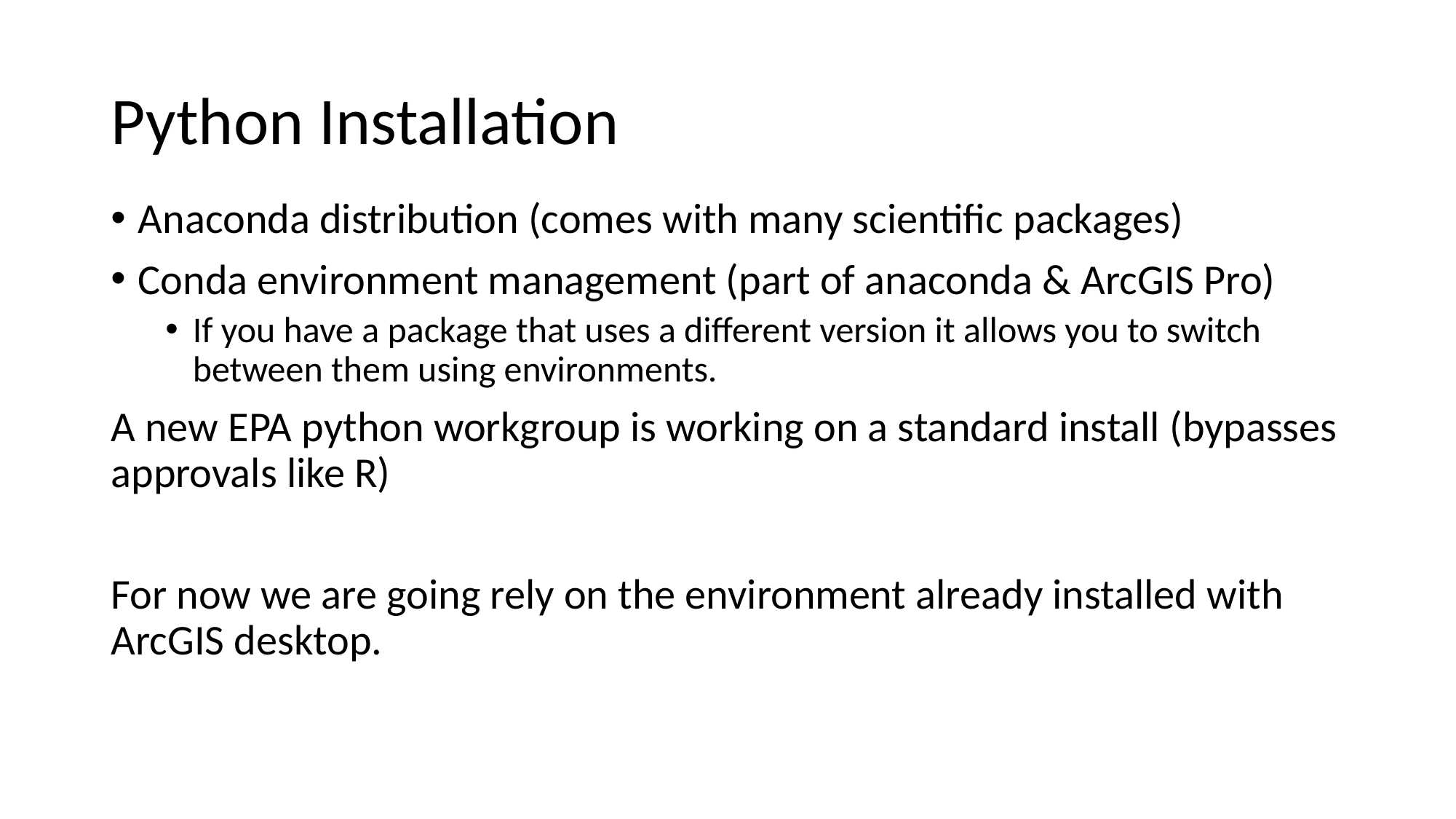

# Python Installation
Anaconda distribution (comes with many scientific packages)
Conda environment management (part of anaconda & ArcGIS Pro)
If you have a package that uses a different version it allows you to switch between them using environments.
A new EPA python workgroup is working on a standard install (bypasses approvals like R)

For now we are going rely on the environment already installed with ArcGIS desktop.